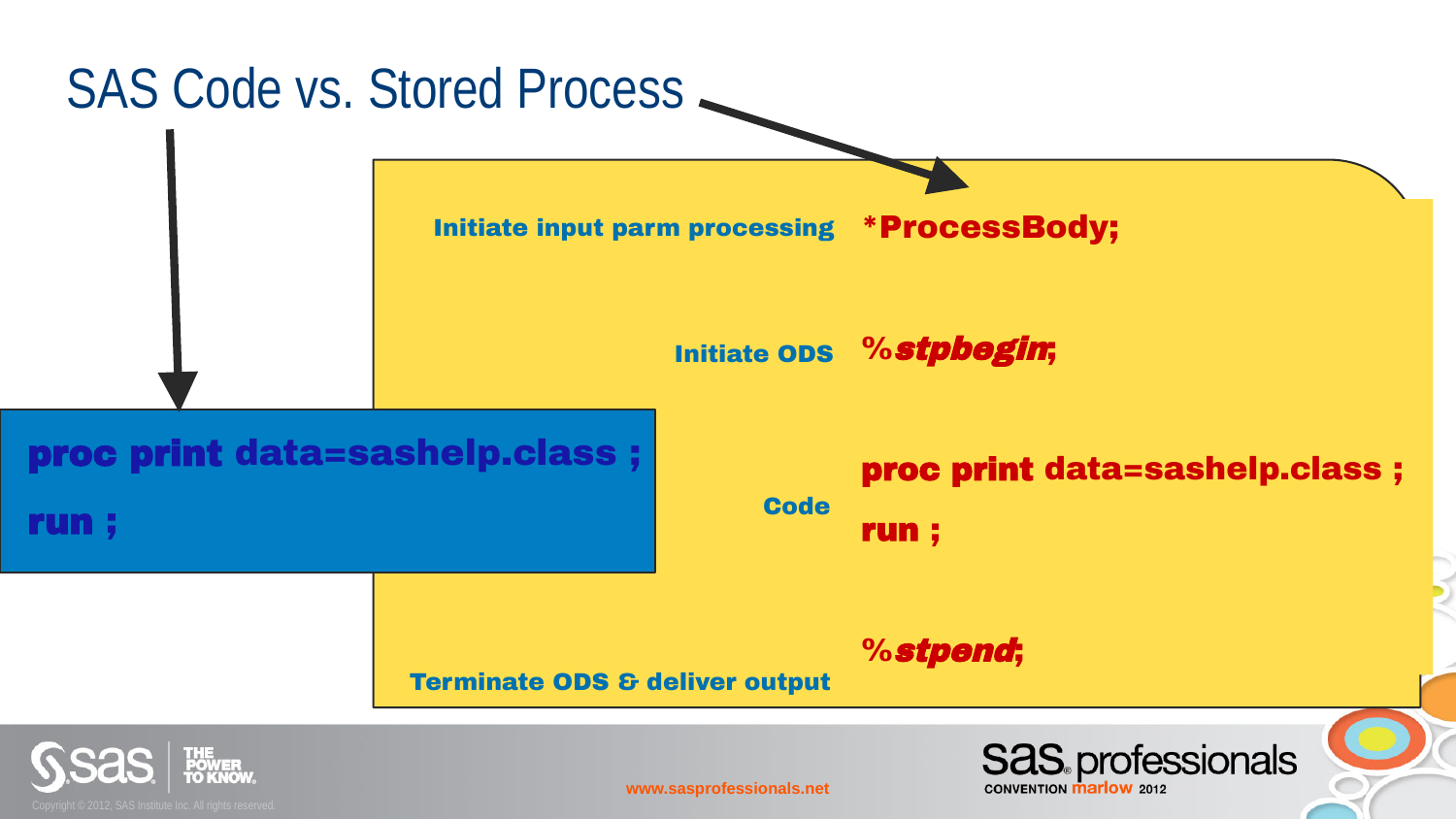

# SAS Code vs. Stored Process

*ProcessBody;

%stpbegin;

proc print data=sashelp.class ;
run ;

%stpend;
Initiate input parm processing
Initiate ODS

proc print data=sashelp.class ;
run ;
Code
Terminate ODS & deliver output